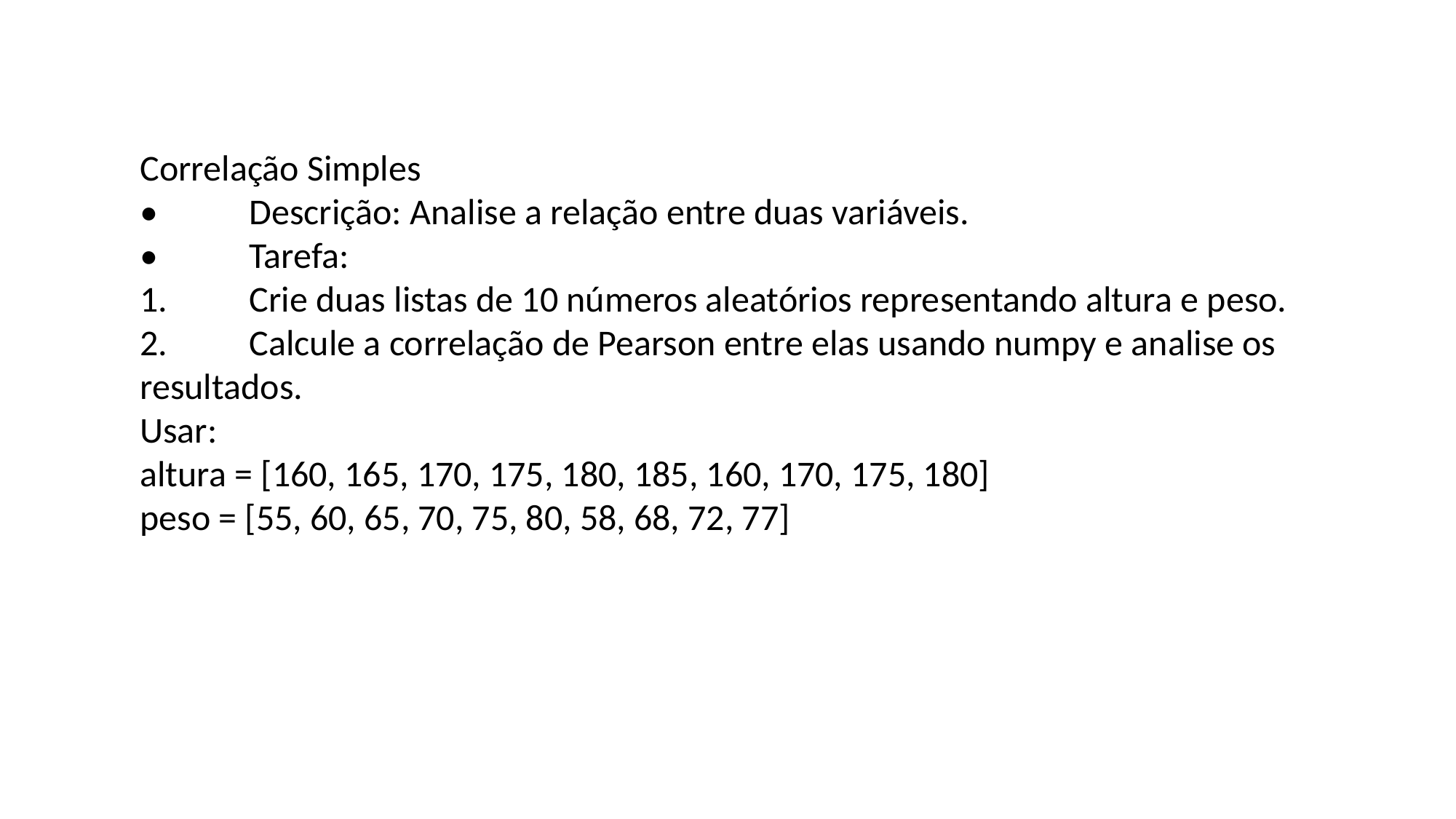

Correlação Simples
•	Descrição: Analise a relação entre duas variáveis.
•	Tarefa:
1.	Crie duas listas de 10 números aleatórios representando altura e peso.
2.	Calcule a correlação de Pearson entre elas usando numpy e analise os resultados.
Usar:
altura = [160, 165, 170, 175, 180, 185, 160, 170, 175, 180]
peso = [55, 60, 65, 70, 75, 80, 58, 68, 72, 77]